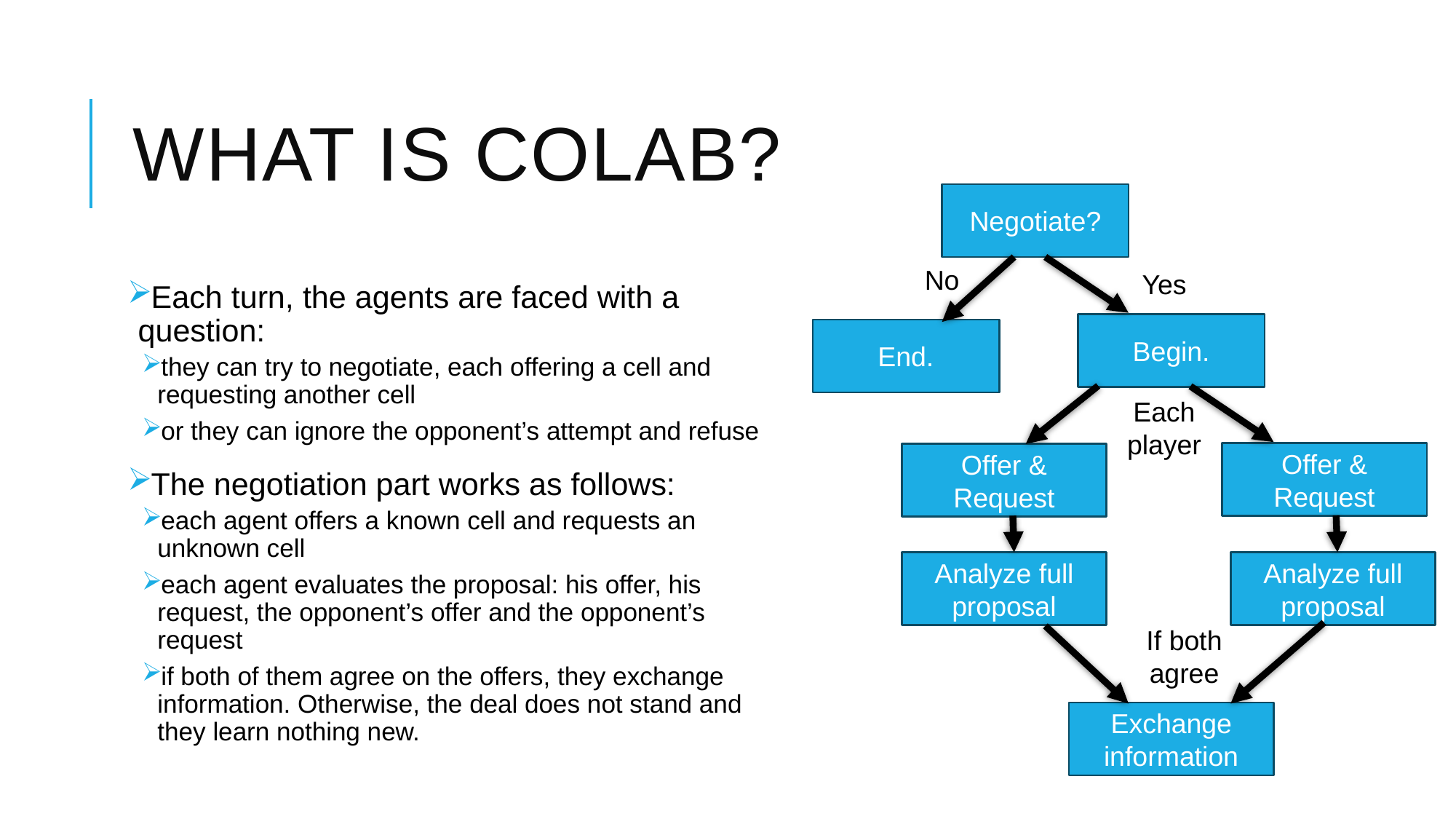

# What is Colab?
Negotiate?
No
Yes
Each turn, the agents are faced with a question:
they can try to negotiate, each offering a cell and requesting another cell
or they can ignore the opponent’s attempt and refuse
The negotiation part works as follows:
each agent offers a known cell and requests an unknown cell
each agent evaluates the proposal: his offer, his request, the opponent’s offer and the opponent’s request
if both of them agree on the offers, they exchange information. Otherwise, the deal does not stand and they learn nothing new.
Begin.
End.
Each player
Offer & Request
Offer & Request
Analyze full proposal
Analyze full proposal
If both agree
Exchange information